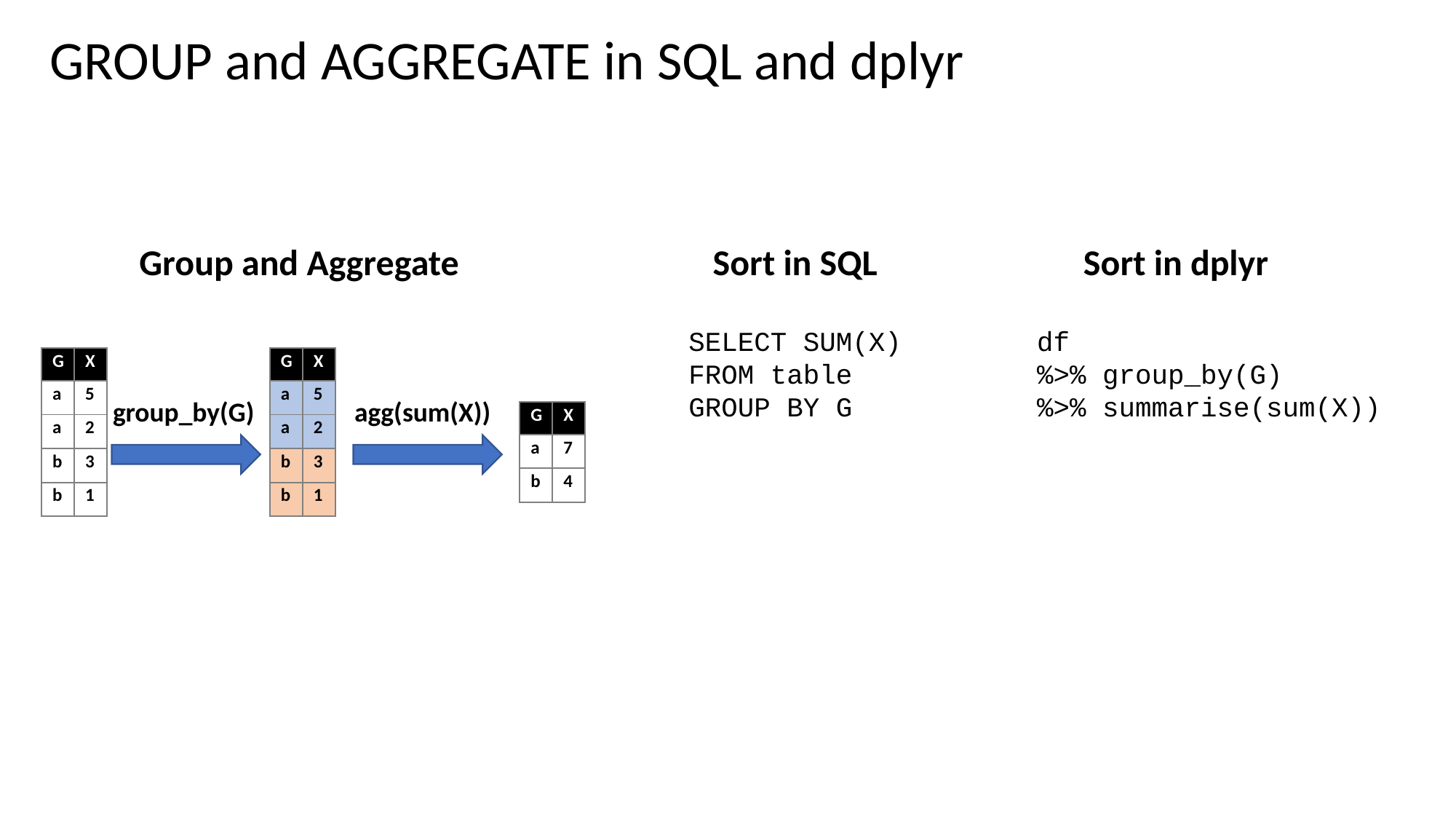

GROUP and AGGREGATE in SQL and dplyr
Group and Aggregate
Sort in SQL
Sort in dplyr
SELECT SUM(X)
FROM table
GROUP BY G
df
%>% group_by(G)
%>% summarise(sum(X))
| G | X |
| --- | --- |
| a | 5 |
| a | 2 |
| b | 3 |
| b | 1 |
| G | X |
| --- | --- |
| a | 5 |
| a | 2 |
| b | 3 |
| b | 1 |
group_by(G)
agg(sum(X))
| G | X |
| --- | --- |
| a | 7 |
| b | 4 |